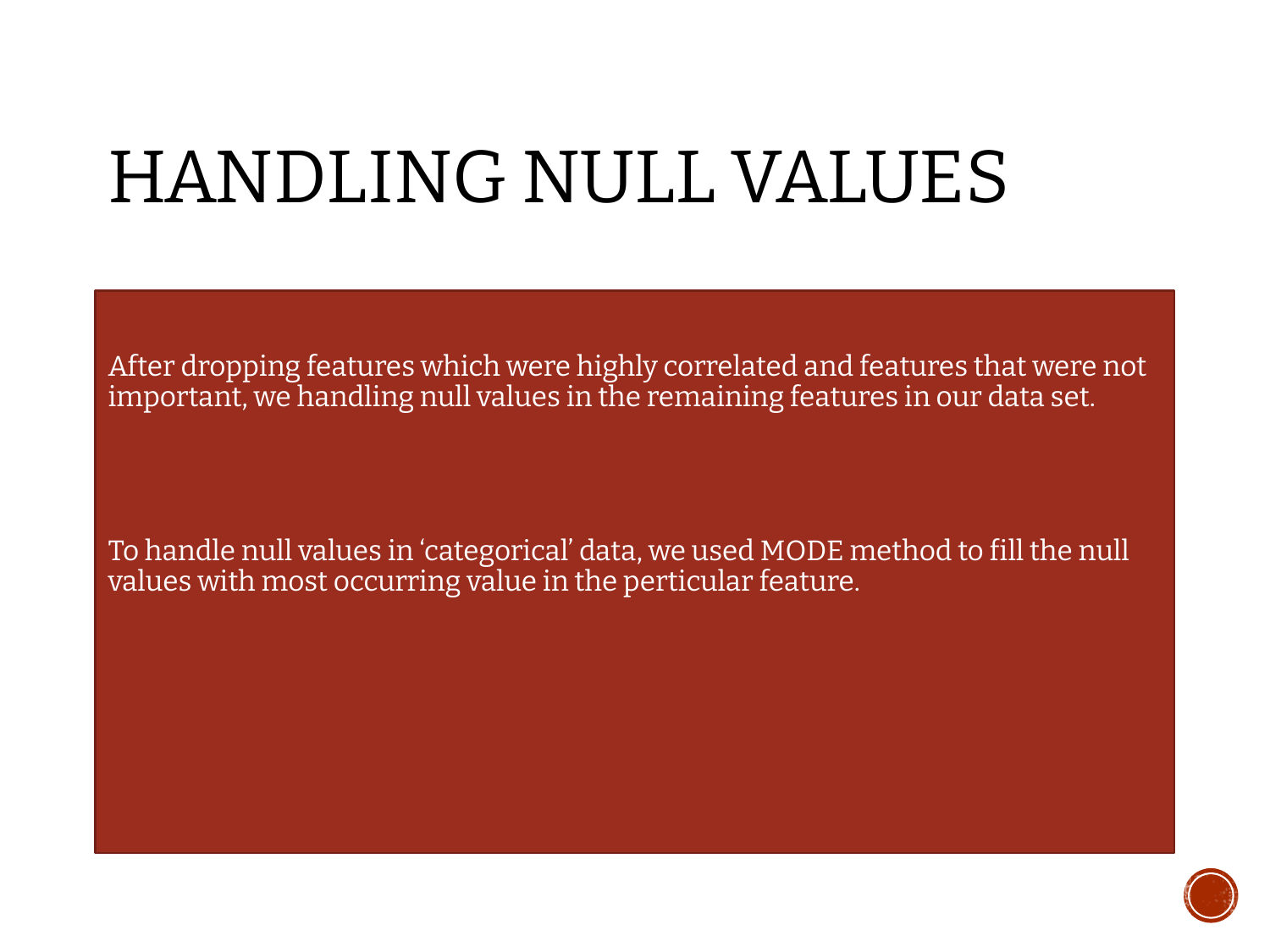

# HANDLING NULL VALUES

After dropping features which were highly correlated and features that were not important, we handling null values in the remaining features in our data set.

To handle null values in ‘categorical’ data, we used MODE method to fill the null values with most occurring value in the perticular feature.